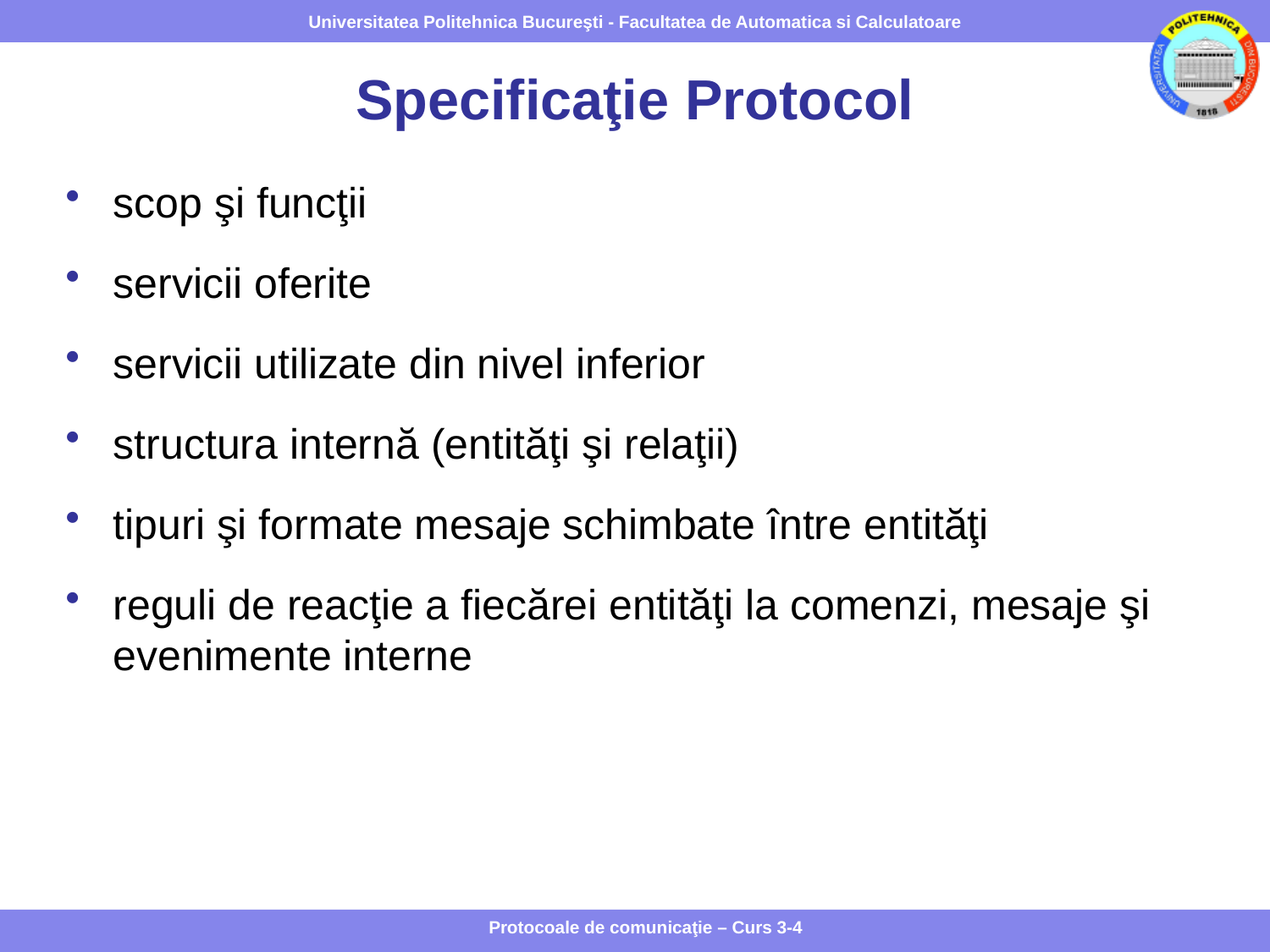

# Specificaţie Protocol
scop şi funcţii
servicii oferite
servicii utilizate din nivel inferior
structura internă (entităţi şi relaţii)
tipuri şi formate mesaje schimbate între entităţi
reguli de reacţie a fiecărei entităţi la comenzi, mesaje şi evenimente interne

Protocoale de comunicaţie – Curs 3-4